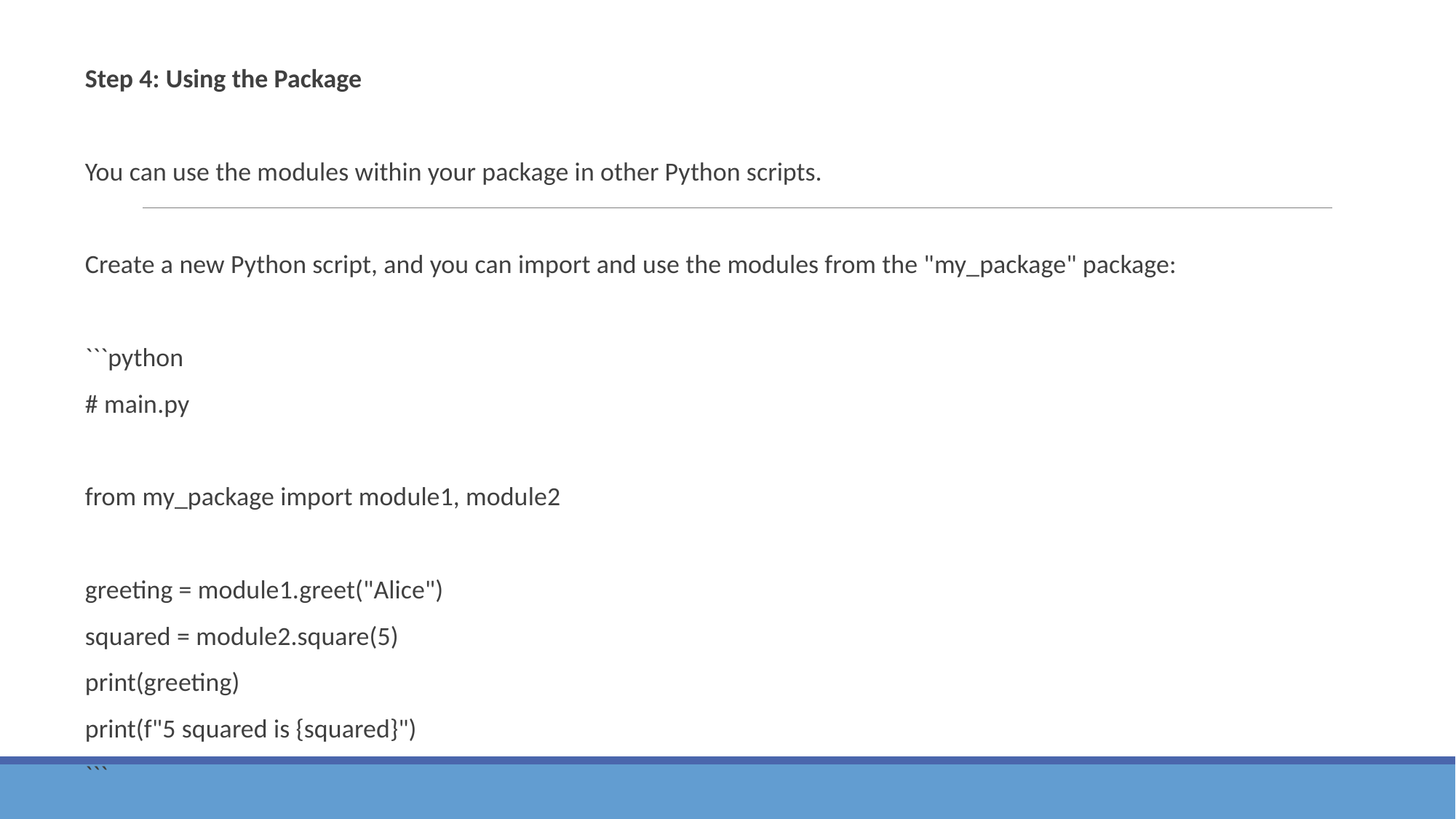

Step 4: Using the Package

You can use the modules within your package in other Python scripts.

Create a new Python script, and you can import and use the modules from the "my_package" package:

```python
# main.py

from my_package import module1, module2

greeting = module1.greet("Alice")
squared = module2.square(5)
print(greeting)
print(f"5 squared is {squared}")
```